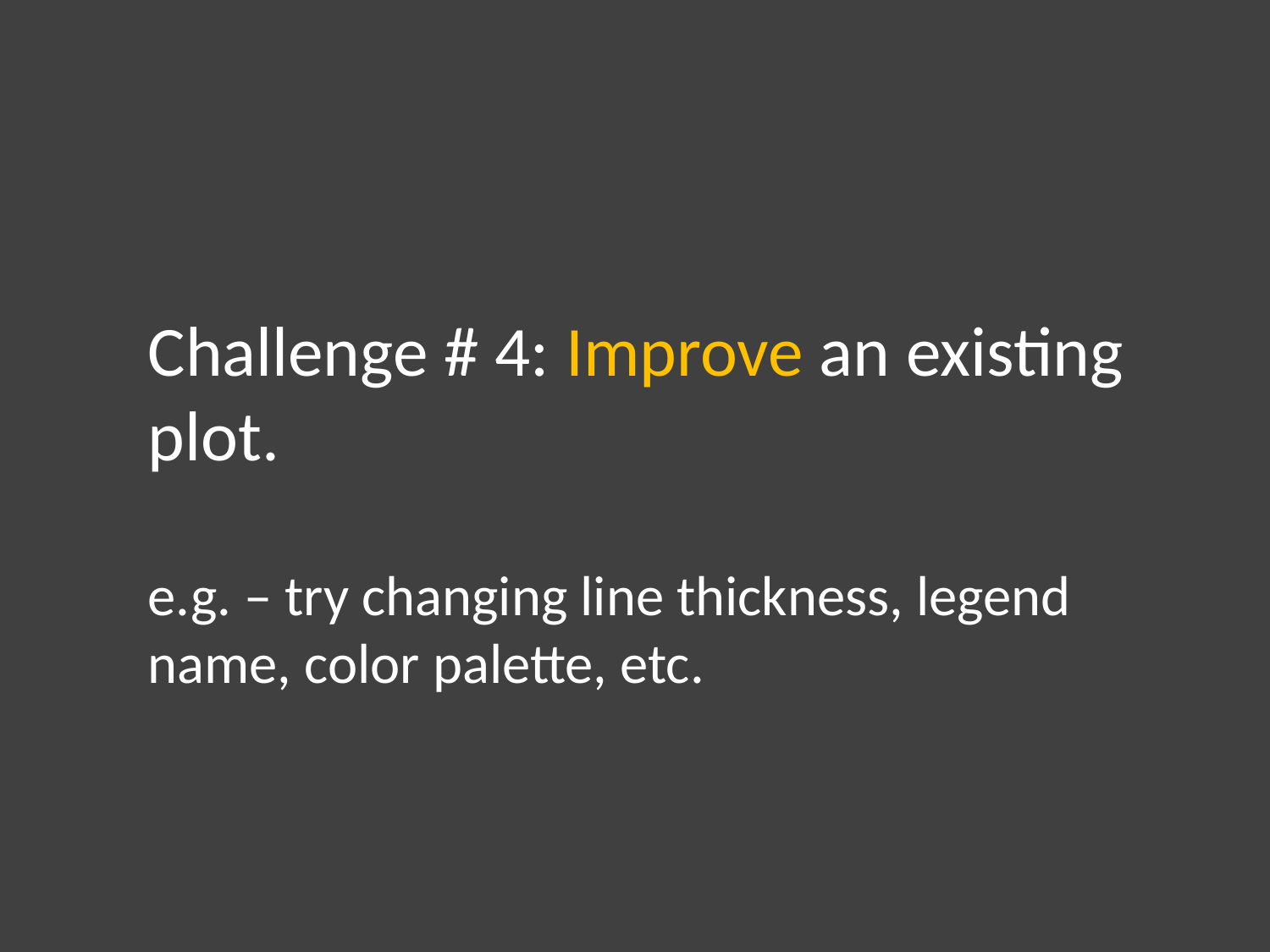

Challenge # 4: Improve an existing plot.

e.g. – try changing line thickness, legend name, color palette, etc.